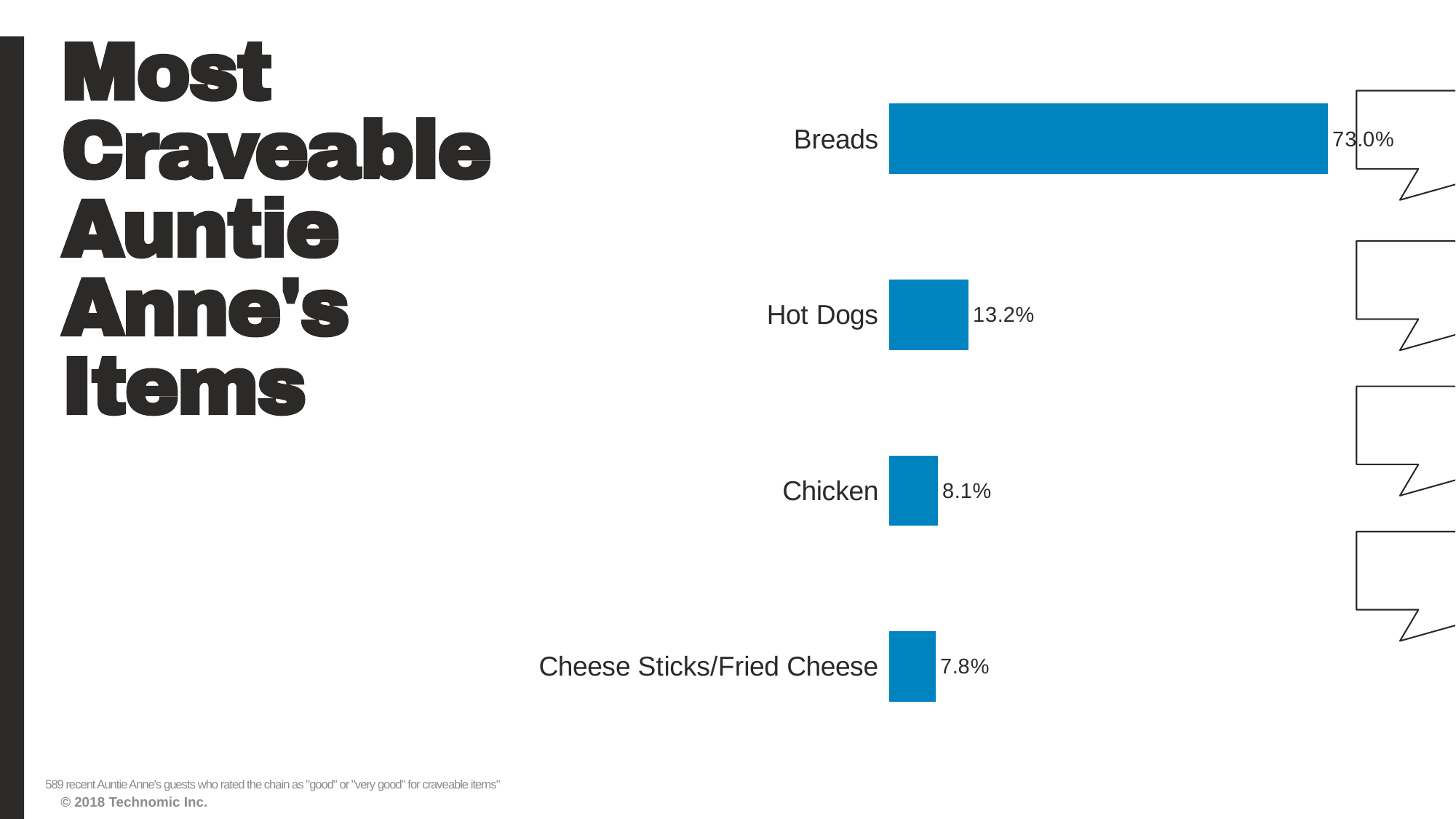

# Most Craveable Auntie Anne's Items

### Chart

| Category | Series1 |
|---|---|
| Cheese Sticks/Fried Cheese | 0.078098472 |
| Chicken | 0.081494058 |
| Hot Dogs | 0.132427844 |
| Breads | 0.730050934 |
589 recent Auntie Anne's guests who rated the chain as "good" or "very good" for craveable items"